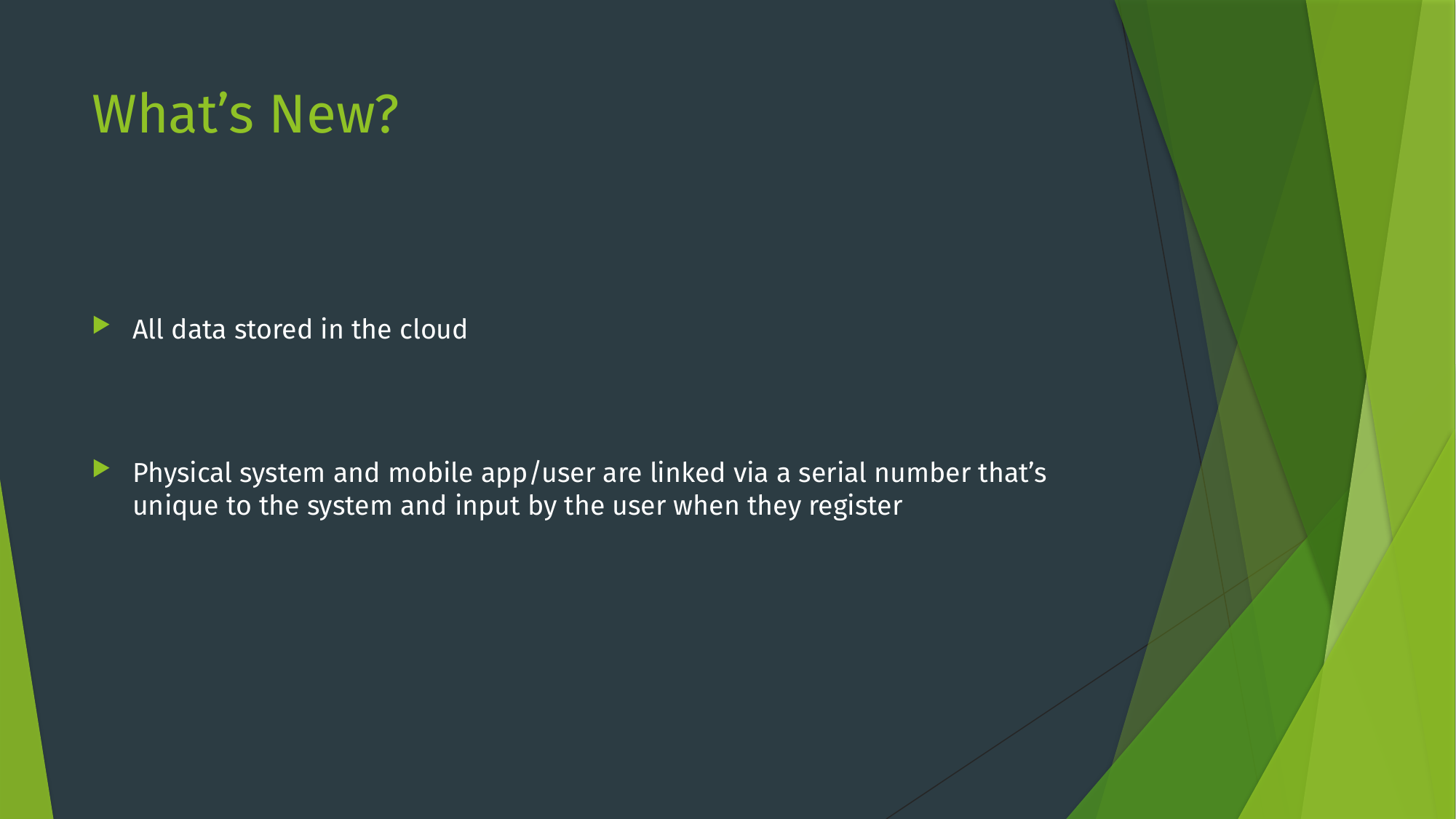

# What’s New?

All data stored in the cloud

Physical system and mobile app/user are linked via a serial number that’s unique to the system and input by the user when they register